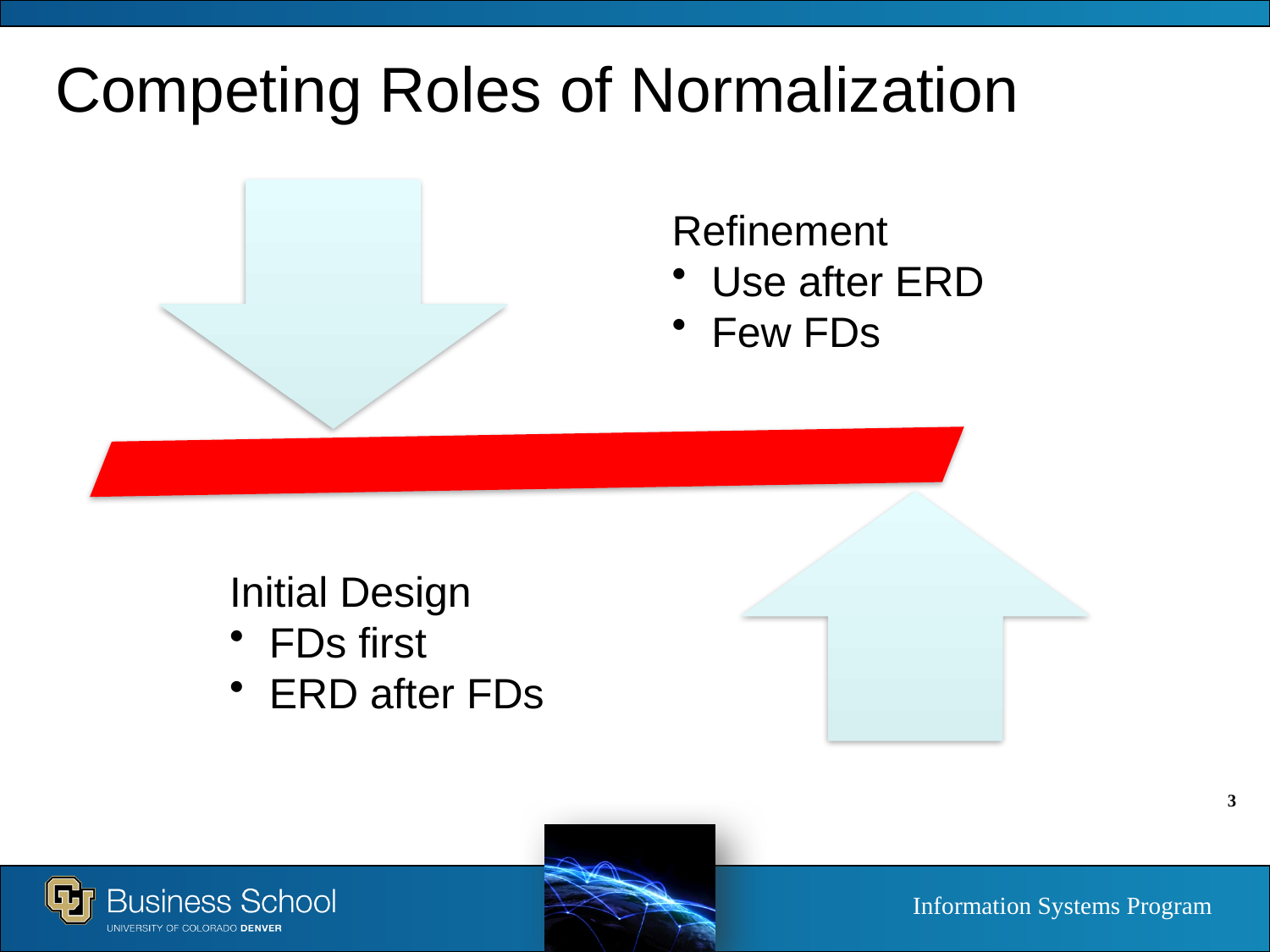

# Competing Roles of Normalization
Refinement
Initial Design
Use after ERD
Few FDs
FDs first
ERD after FDs